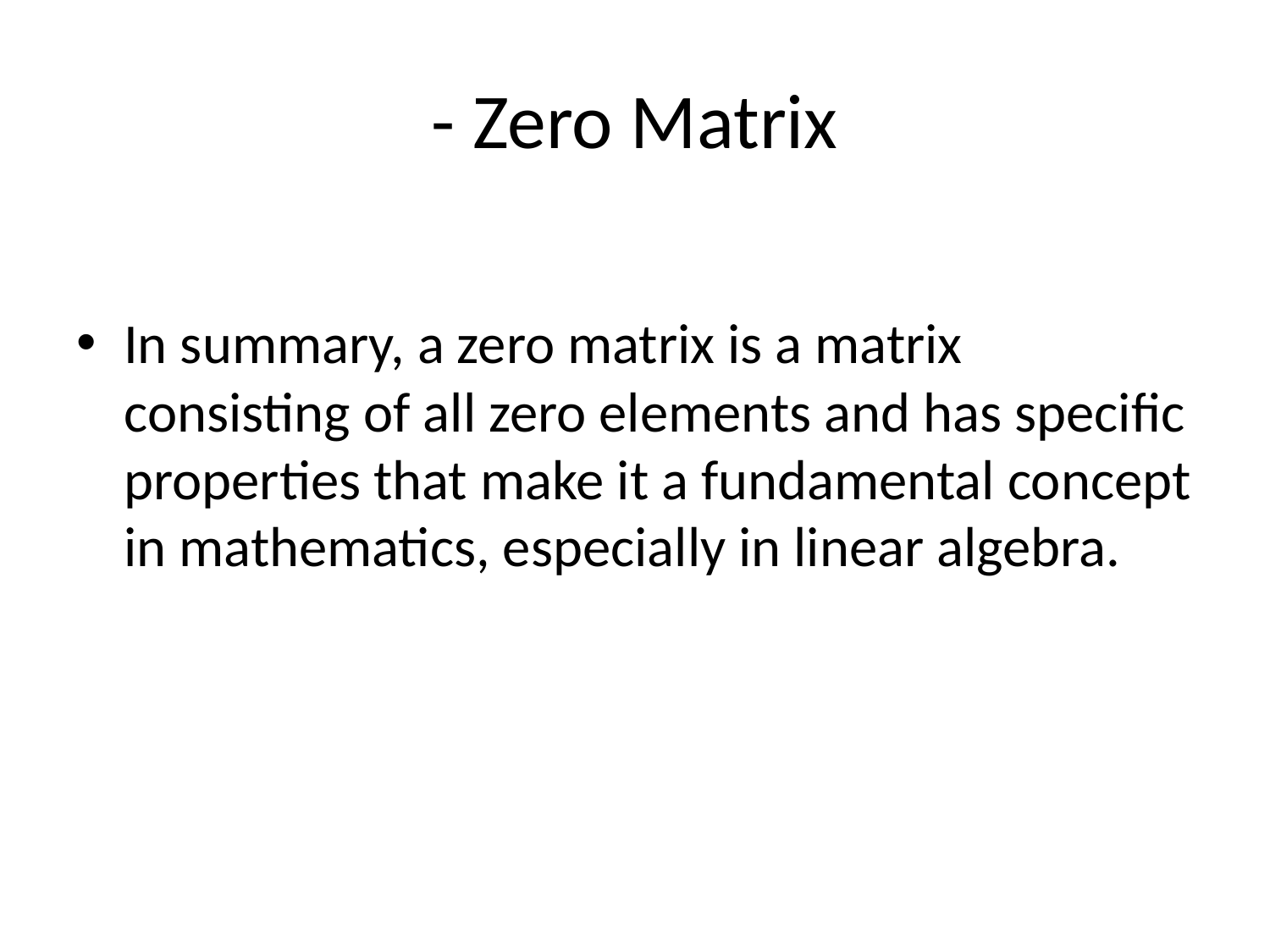

# - Zero Matrix

In summary, a zero matrix is a matrix consisting of all zero elements and has specific properties that make it a fundamental concept in mathematics, especially in linear algebra.